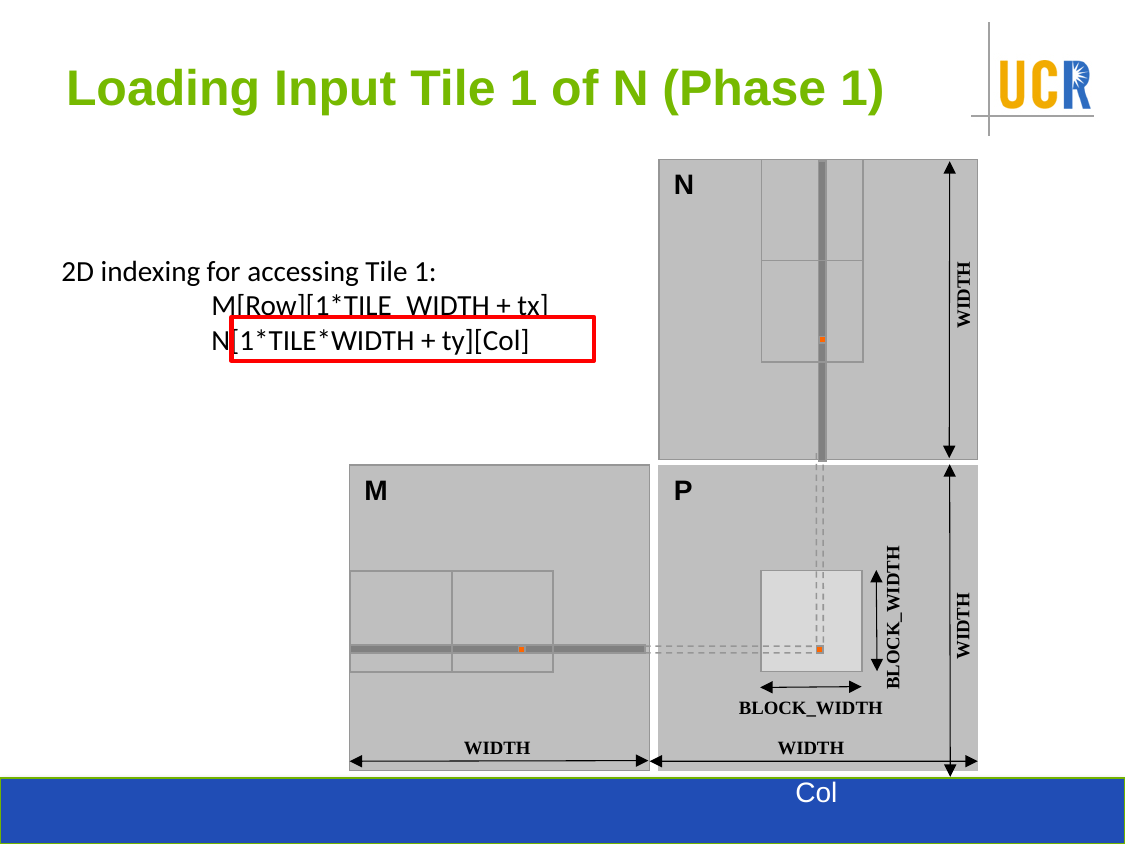

# Loading Input Tile 1 of N (Phase 1)

N

WIDTH

M
P

BLOCK_WIDTH

WIDTH
Row

BLOCK_WIDTH
WIDTH
WIDTH
Col

2D indexing for accessing Tile 1:
	M[Row][1*TILE_WIDTH + tx]
	N[1*TILE*WIDTH + ty][Col]